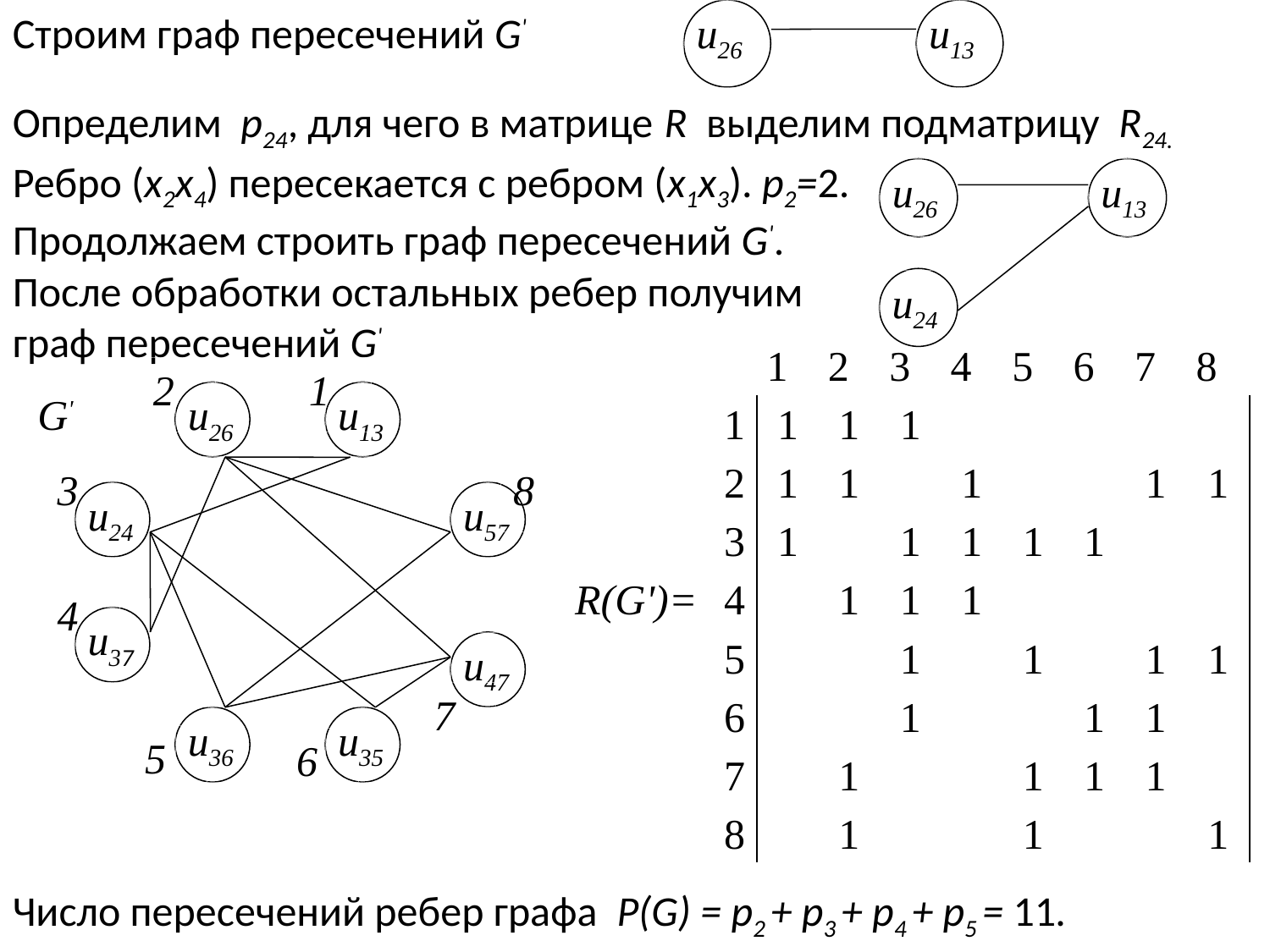

Строим граф пересечений G'

u26

u13

Определим  p24, для чего в матрице  R  выделим подматрицу  R24.
Ребро (х2х4) пересекается с ребром (х1х3). p2=2.
Продолжаем строить граф пересечений G'.

u26

u13

u24
После обработки остальных ребер получим граф пересечений G'
|  |  | 1 | 2 | 3 | 4 | 5 | 6 | 7 | 8 |
| --- | --- | --- | --- | --- | --- | --- | --- | --- | --- |
|  | 1 | 1 | 1 | 1 |  |  |  |  |  |
|  | 2 | 1 | 1 |  | 1 |  |  | 1 | 1 |
|  | 3 | 1 |  | 1 | 1 | 1 | 1 |  |  |
| R(G')= | 4 |  | 1 | 1 | 1 |  |  |  |  |
|  | 5 |  |  | 1 |  | 1 |  | 1 | 1 |
|  | 6 |  |  | 1 |  |  | 1 | 1 |  |
|  | 7 |  | 1 |  |  | 1 | 1 | 1 |  |
|  | 8 |  | 1 |  |  | 1 |  |  | 1 |

2
1
G'

u26

u13
3

8

u24

u57

4

u37

u47

7

u36

u35
5
6
Число пересечений ребер графа  Р(G) = p2 + p3 + p4 + p5 = 11.